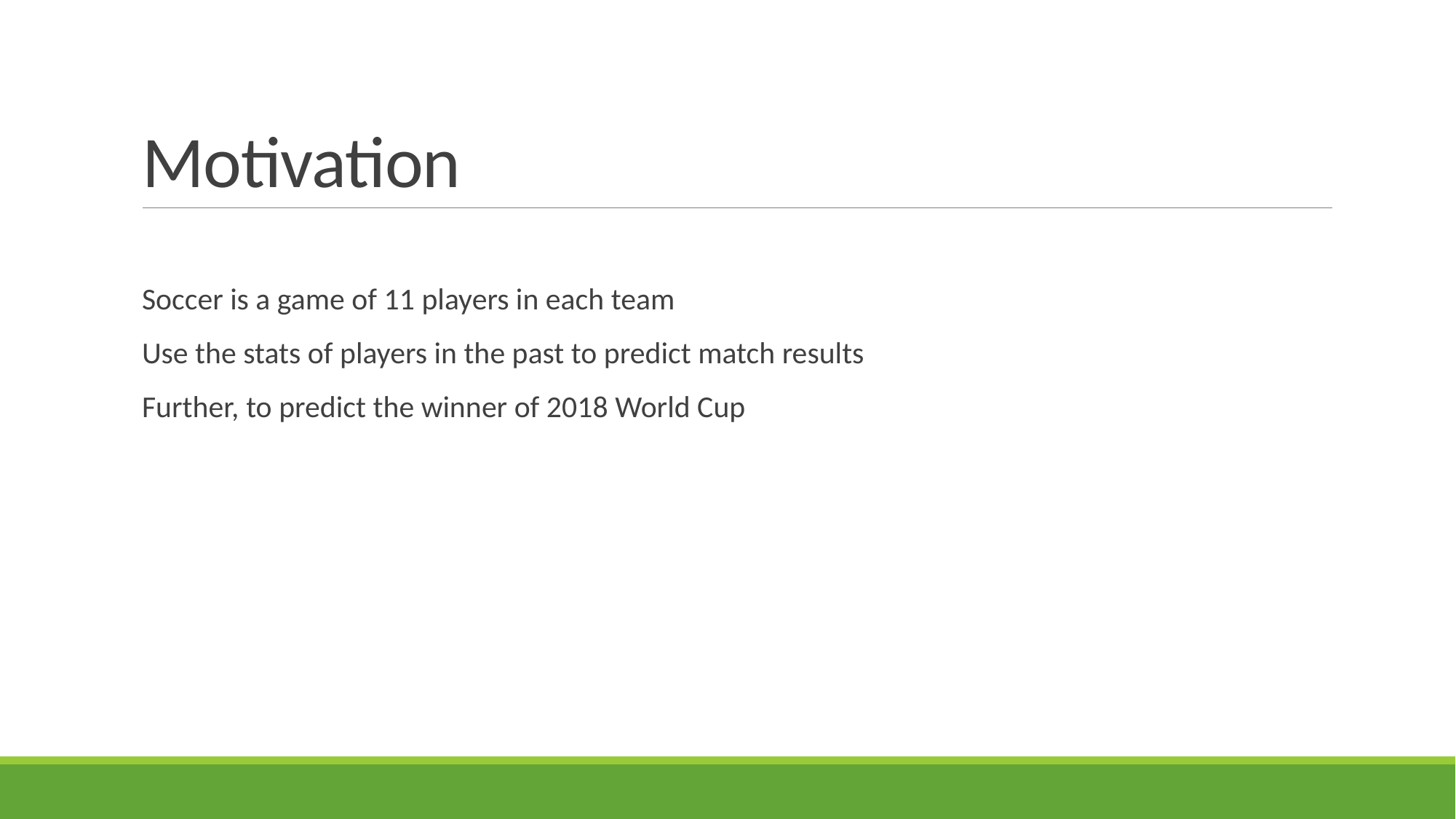

# Motivation

Soccer is a game of 11 players in each team
Use the stats of players in the past to predict match results
Further, to predict the winner of 2018 World Cup